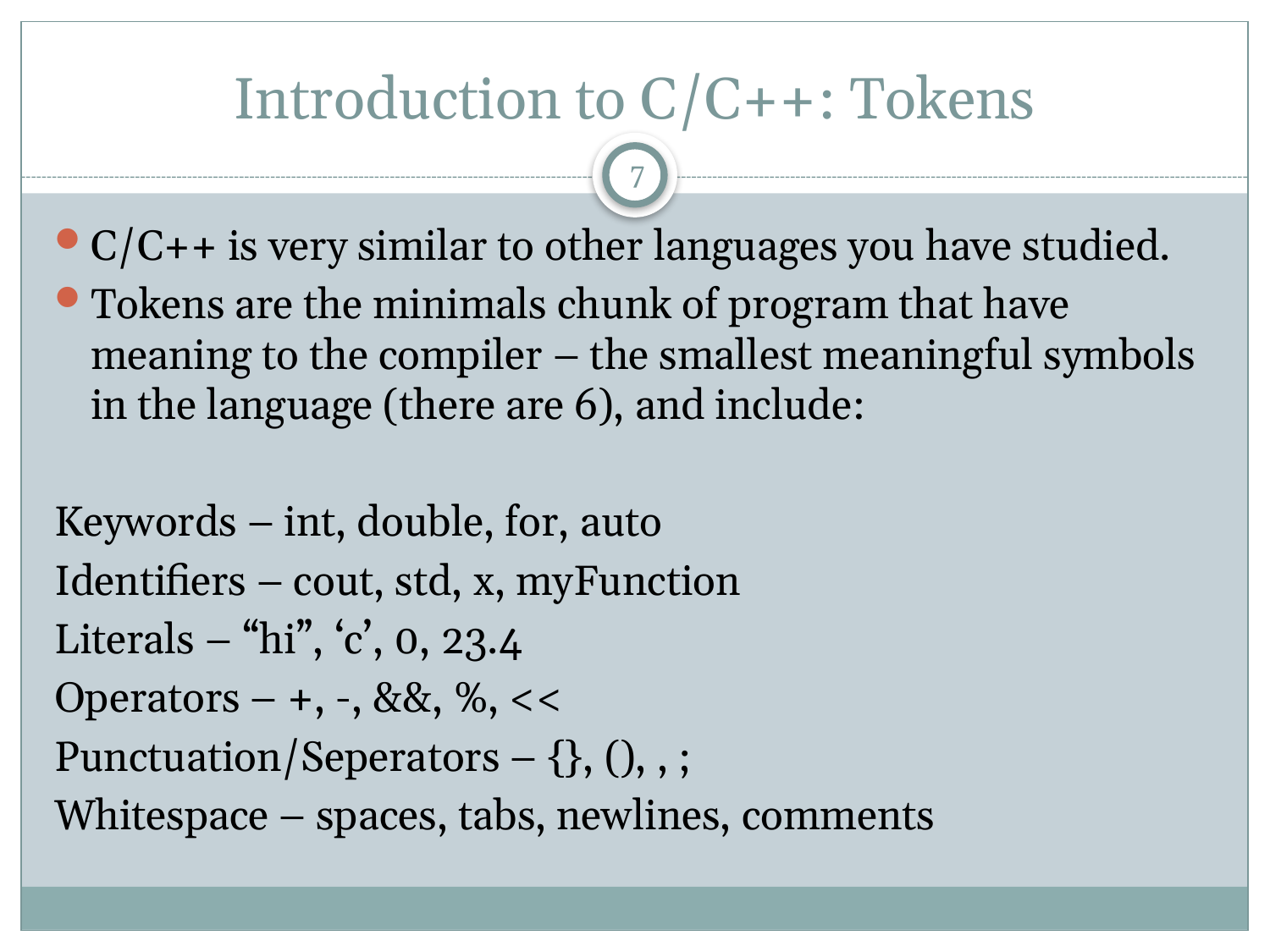

# Introduction to C/C++: Tokens
7
C/C++ is very similar to other languages you have studied.
Tokens are the minimals chunk of program that have meaning to the compiler – the smallest meaningful symbols in the language (there are 6), and include:

Keywords – int, double, for, auto
Identifiers – cout, std, x, myFunction
Literals – “hi”, ‘c’, 0, 23.4
Operators – +, -, &&, %, <<
Punctuation/Seperators – {}, (), , ;
Whitespace – spaces, tabs, newlines, comments